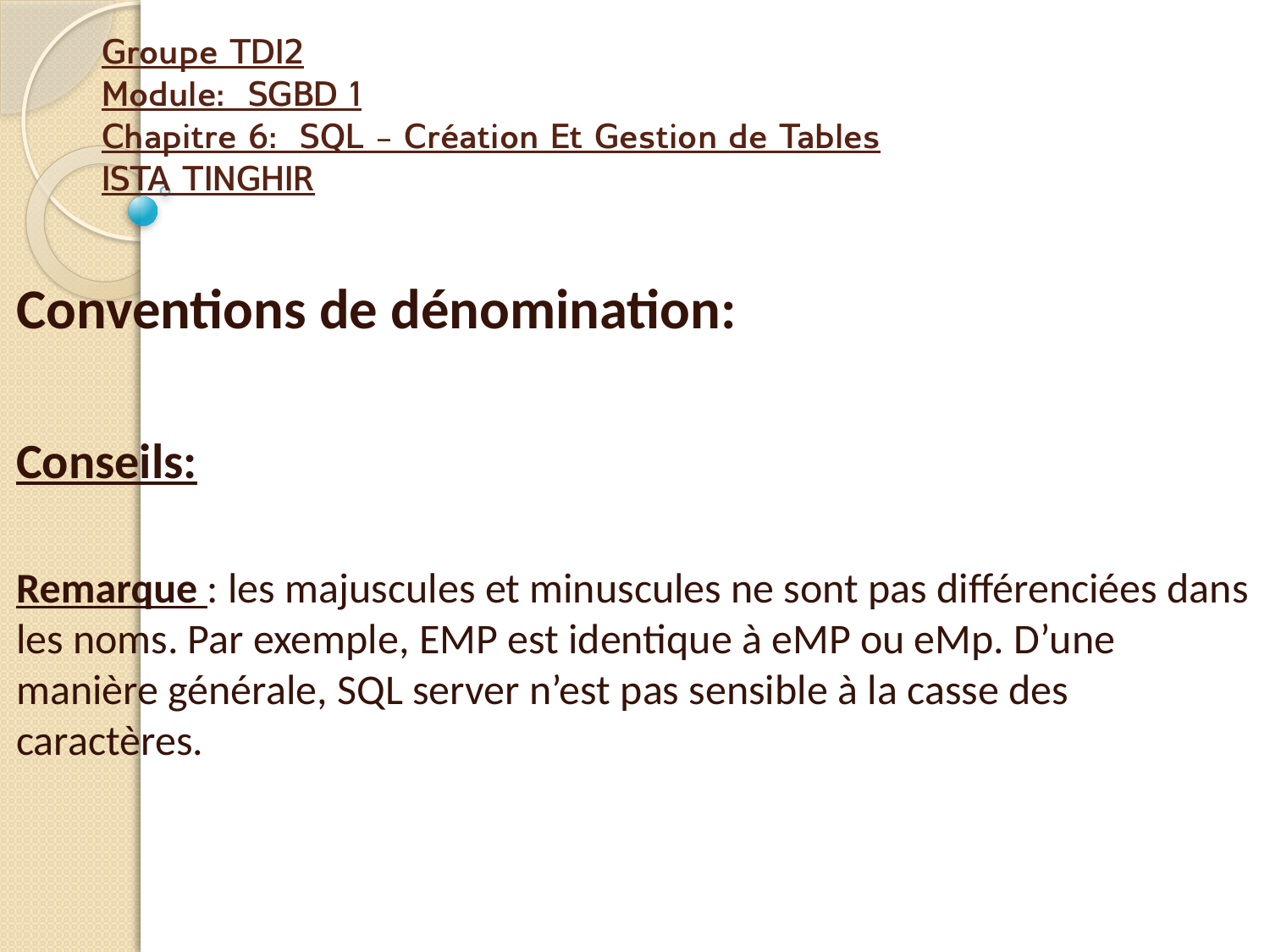

# Groupe TDI2 Module:  SGBD 1 Chapitre 6:  SQL – Création Et Gestion de Tables ISTA TINGHIR

Conventions de dénomination:

Conseils:

Remarque : les majuscules et minuscules ne sont pas différenciées dans les noms. Par exemple, EMP est identique à eMP ou eMp. D’une manière générale, SQL server n’est pas sensible à la casse des caractères.